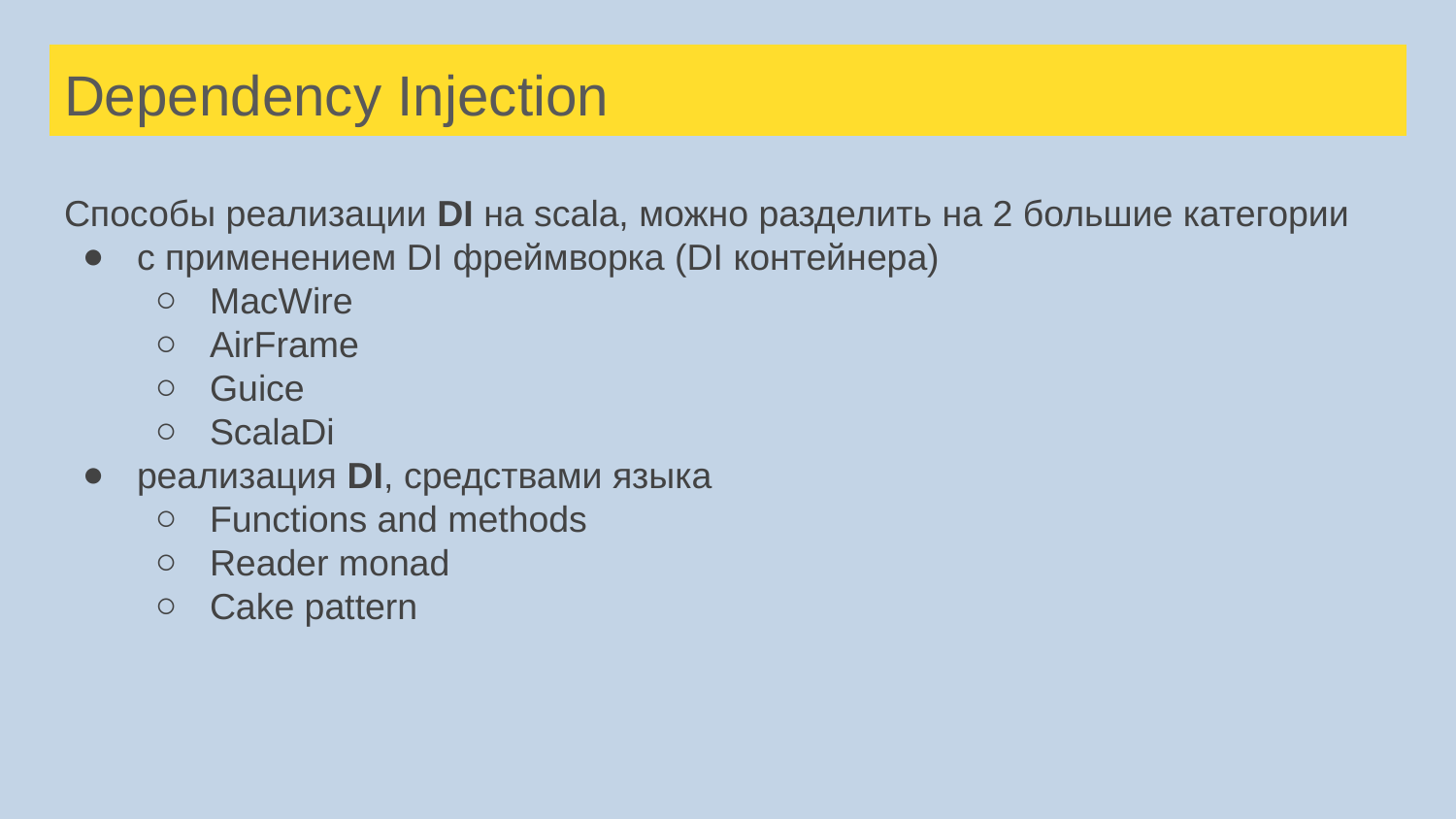

# Dependency Injection
Способы реализации DI на scala, можно разделить на 2 большие категории
с применением DI фреймворка (DI контейнера)
MacWire
AirFrame
Guice
ScalaDi
реализация DI, средствами языка
Functions and methods
Reader monad
Cake pattern